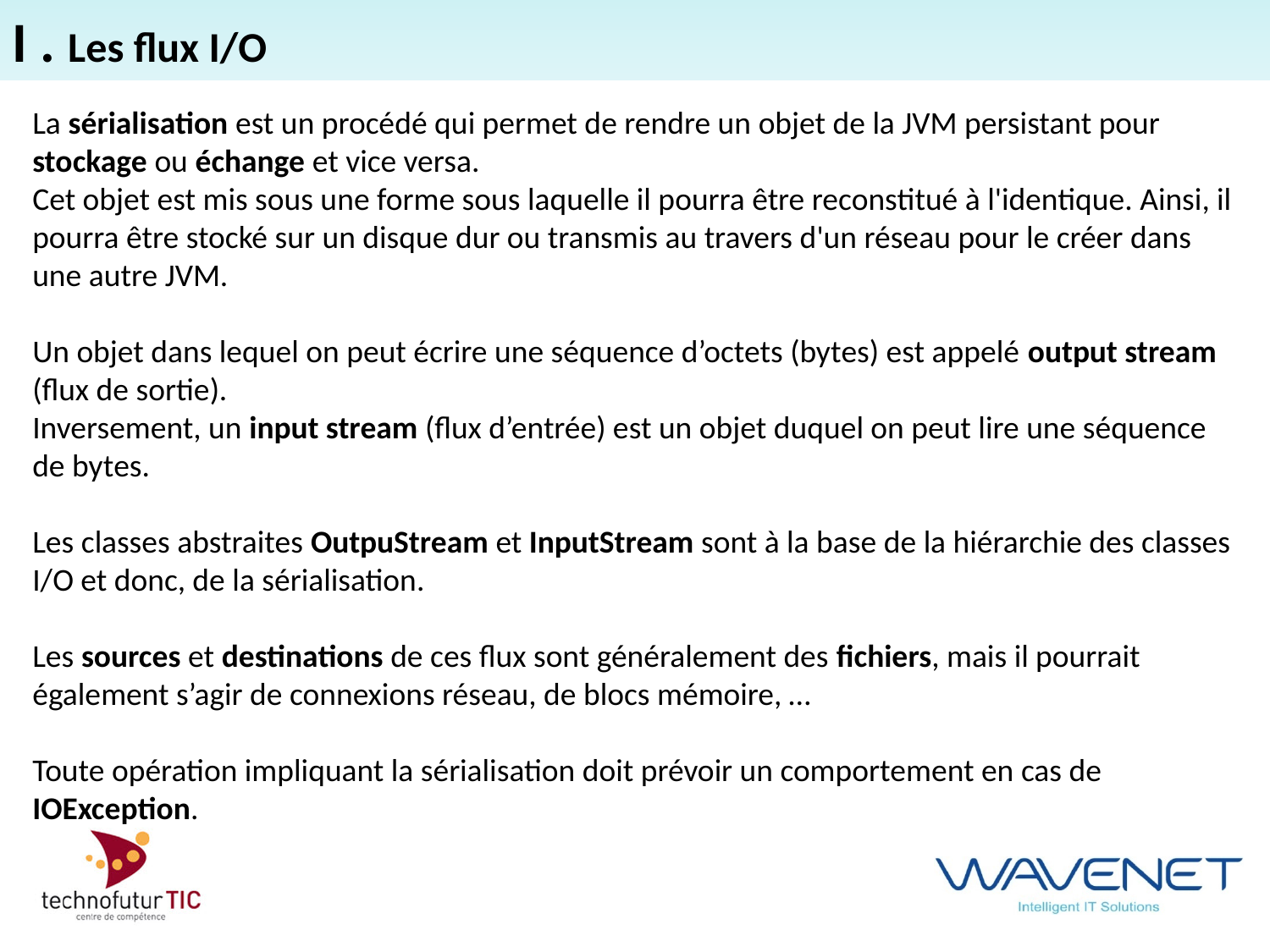

I . Les flux I/O
La sérialisation est un procédé qui permet de rendre un objet de la JVM persistant pour stockage ou échange et vice versa.
Cet objet est mis sous une forme sous laquelle il pourra être reconstitué à l'identique. Ainsi, il pourra être stocké sur un disque dur ou transmis au travers d'un réseau pour le créer dans une autre JVM.

Un objet dans lequel on peut écrire une séquence d’octets (bytes) est appelé output stream (flux de sortie).
Inversement, un input stream (flux d’entrée) est un objet duquel on peut lire une séquence de bytes.

Les classes abstraites OutpuStream et InputStream sont à la base de la hiérarchie des classes I/O et donc, de la sérialisation.

Les sources et destinations de ces flux sont généralement des fichiers, mais il pourrait également s’agir de connexions réseau, de blocs mémoire, …

Toute opération impliquant la sérialisation doit prévoir un comportement en cas de IOException.